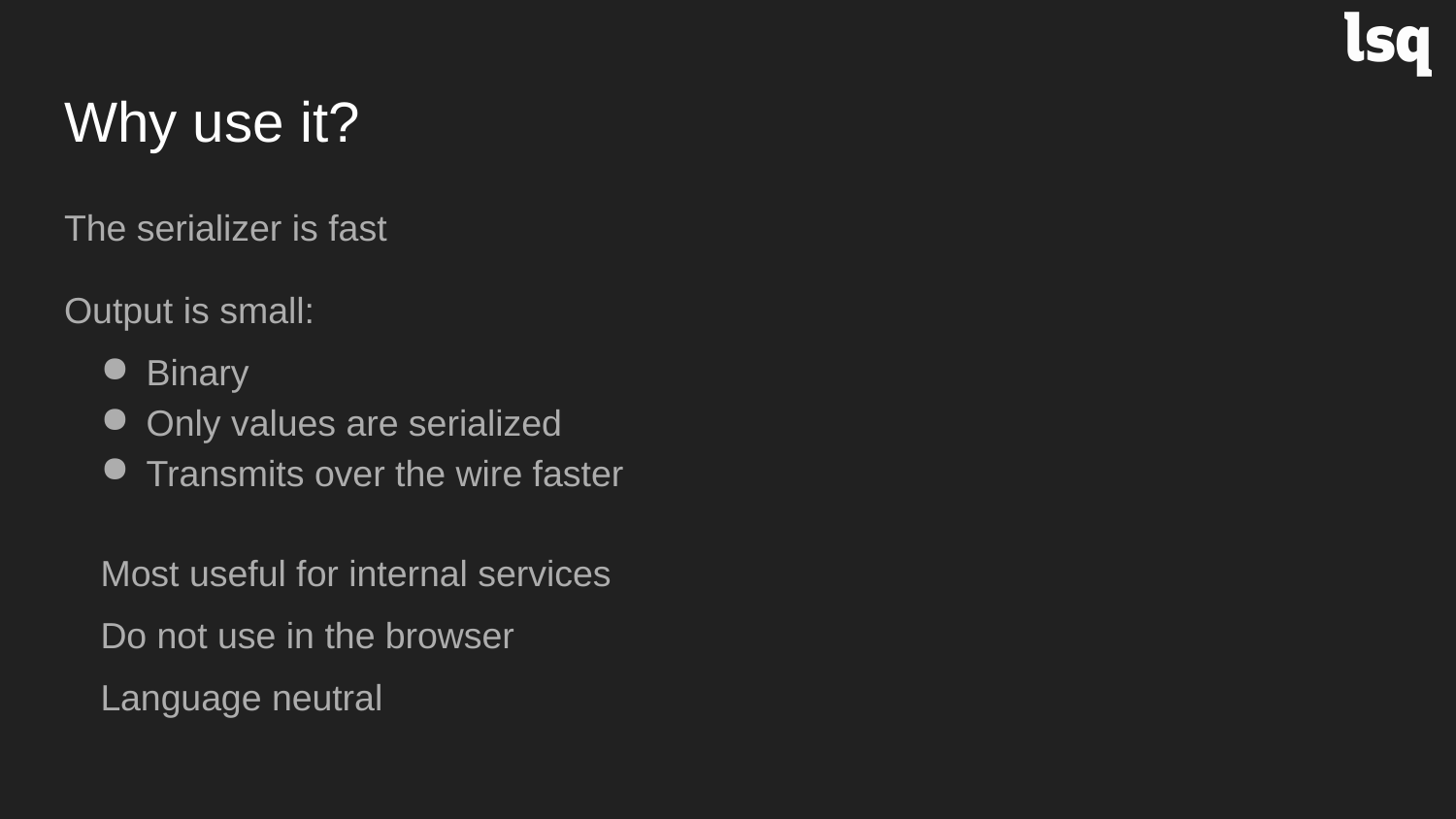

# Why use it?
The serializer is fast
Output is small:
Binary
Only values are serialized
Transmits over the wire faster

Most useful for internal services
Do not use in the browser
Language neutral